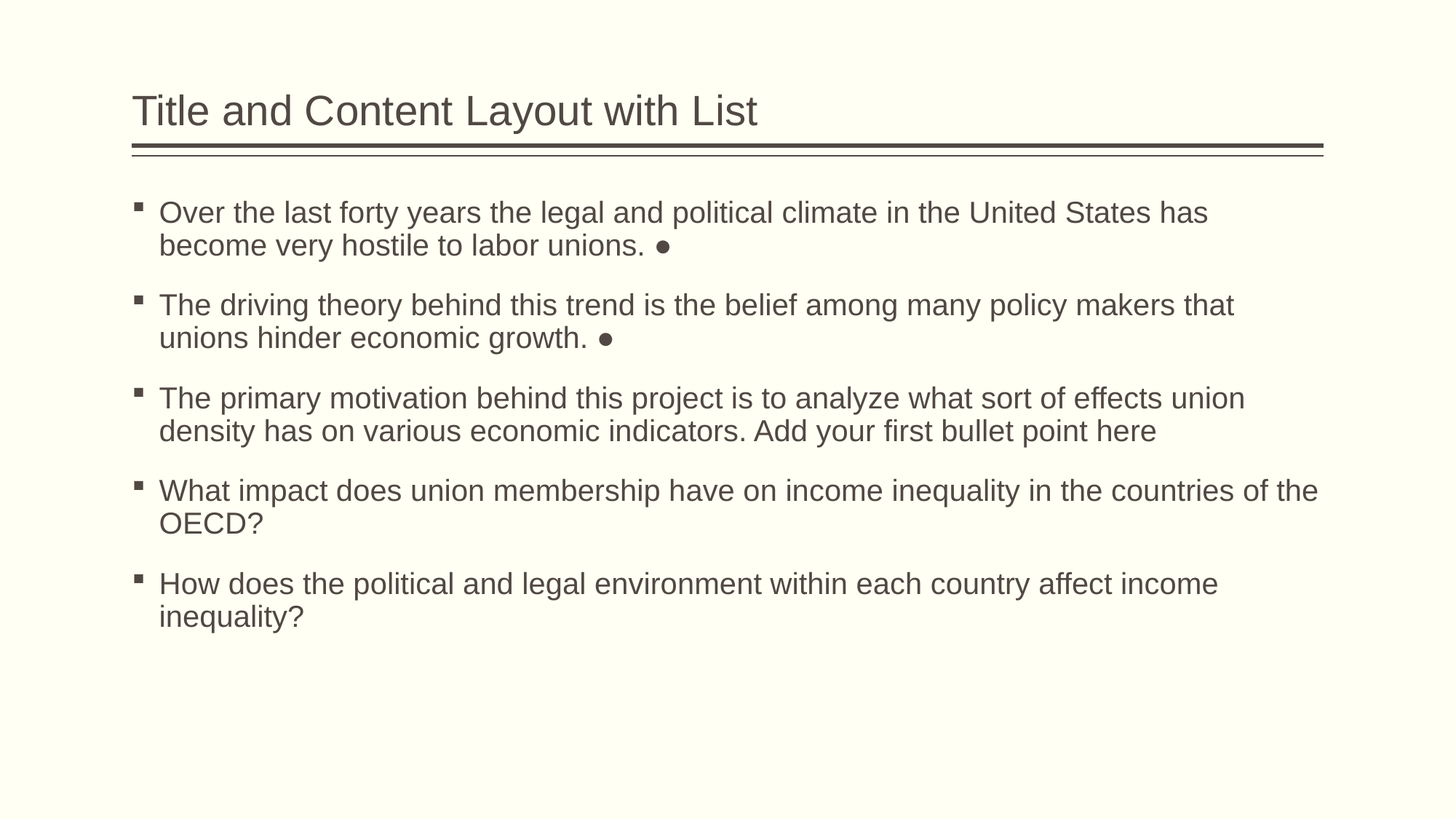

# Title and Content Layout with List
Over the last forty years the legal and political climate in the United States has become very hostile to labor unions. ●
The driving theory behind this trend is the belief among many policy makers that unions hinder economic growth. ●
The primary motivation behind this project is to analyze what sort of effects union density has on various economic indicators. Add your first bullet point here
What impact does union membership have on income inequality in the countries of the OECD?
How does the political and legal environment within each country affect income inequality?